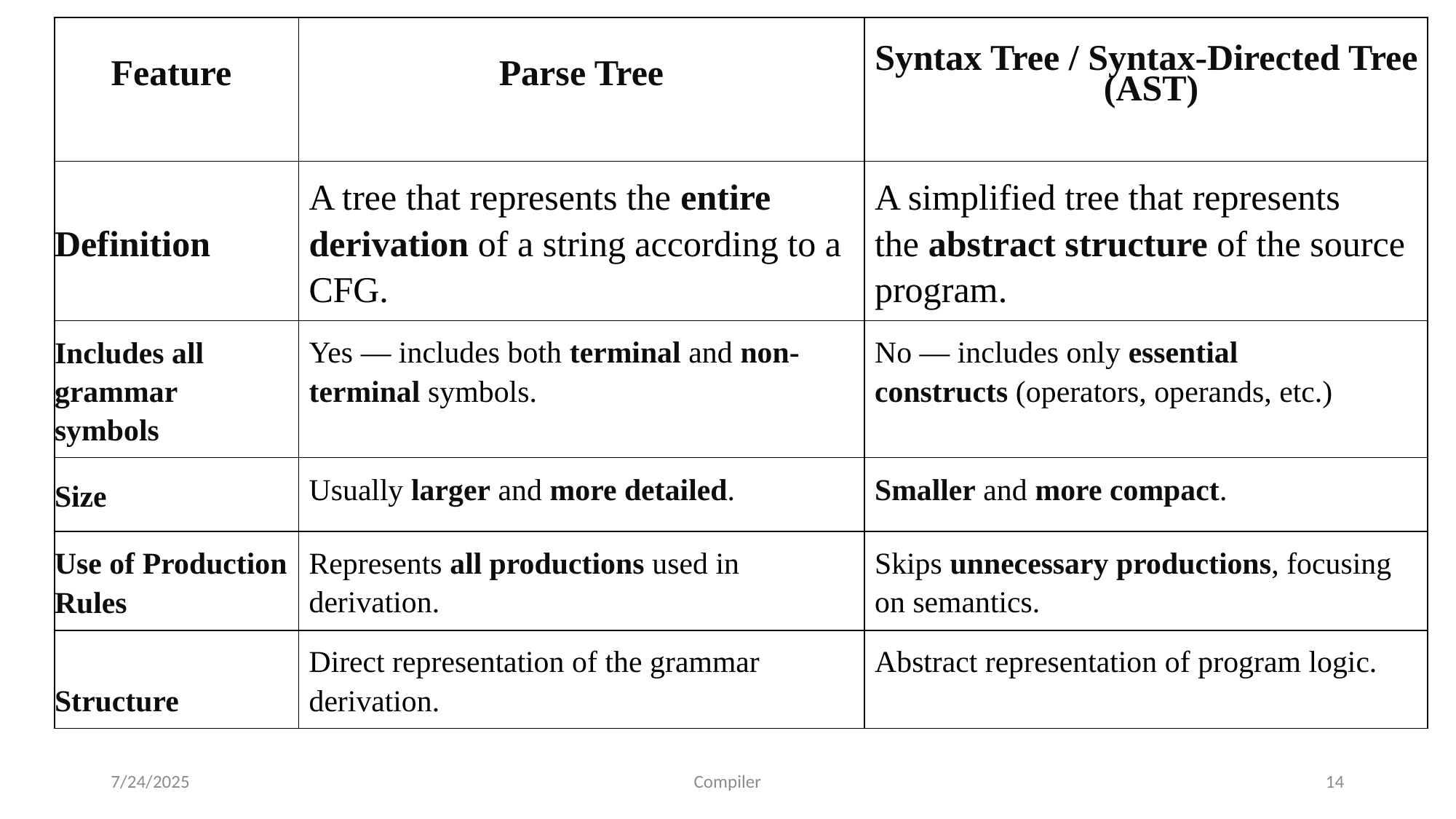

| Feature | Parse Tree | Syntax Tree / Syntax-Directed Tree (AST) |
| --- | --- | --- |
| Definition | A tree that represents the entire derivation of a string according to a CFG. | A simplified tree that represents the abstract structure of the source program. |
| Includes all grammar symbols | Yes — includes both terminal and non-terminal symbols. | No — includes only essential constructs (operators, operands, etc.) |
| Size | Usually larger and more detailed. | Smaller and more compact. |
| Use of Production Rules | Represents all productions used in derivation. | Skips unnecessary productions, focusing on semantics. |
| Structure | Direct representation of the grammar derivation. | Abstract representation of program logic. |
7/24/2025
Compiler
14